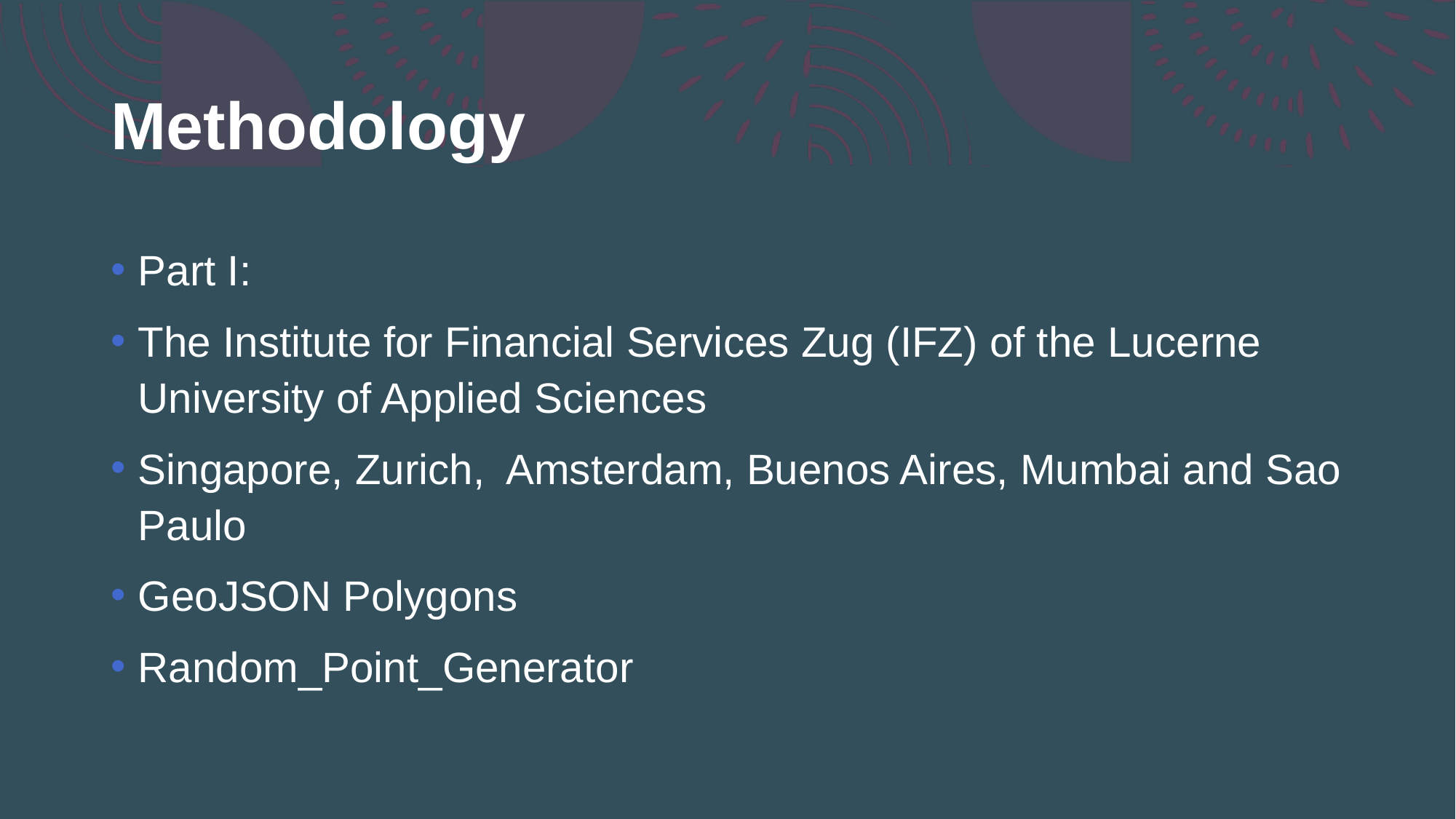

# Methodology
Part I:
The Institute for Financial Services Zug (IFZ) of the Lucerne University of Applied Sciences
Singapore, Zurich,  Amsterdam, Buenos Aires, Mumbai and Sao Paulo
GeoJSON Polygons
Random_Point_Generator